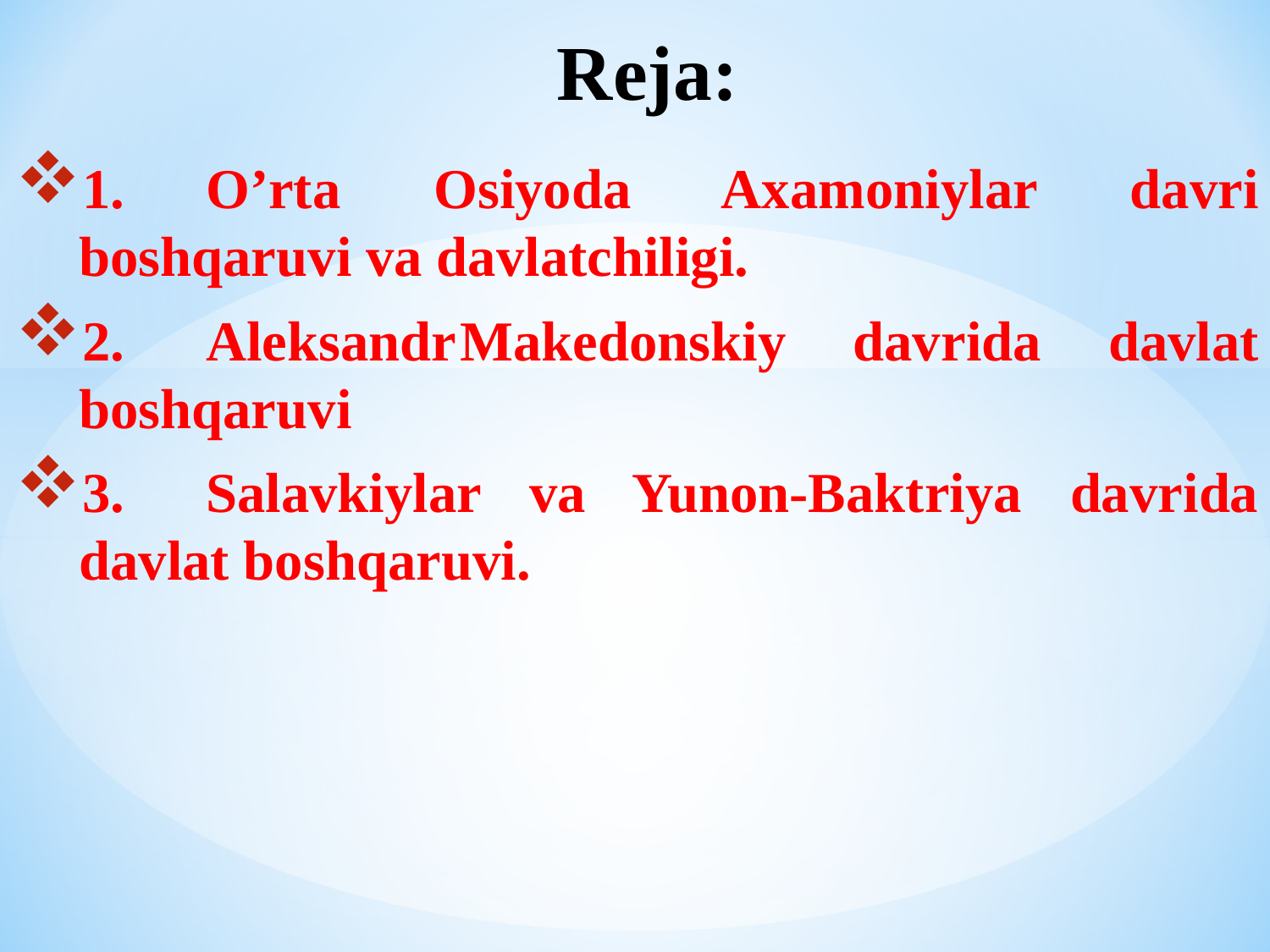

# Reja:
1.	O’rta Osiyoda Axamoniylar davri boshqaruvi va davlatchiligi.
2.	Aleksandr	Makedonskiy davrida davlat boshqaruvi
3.	Salavkiylar va Yunon-Baktriya davrida davlat boshqaruvi.